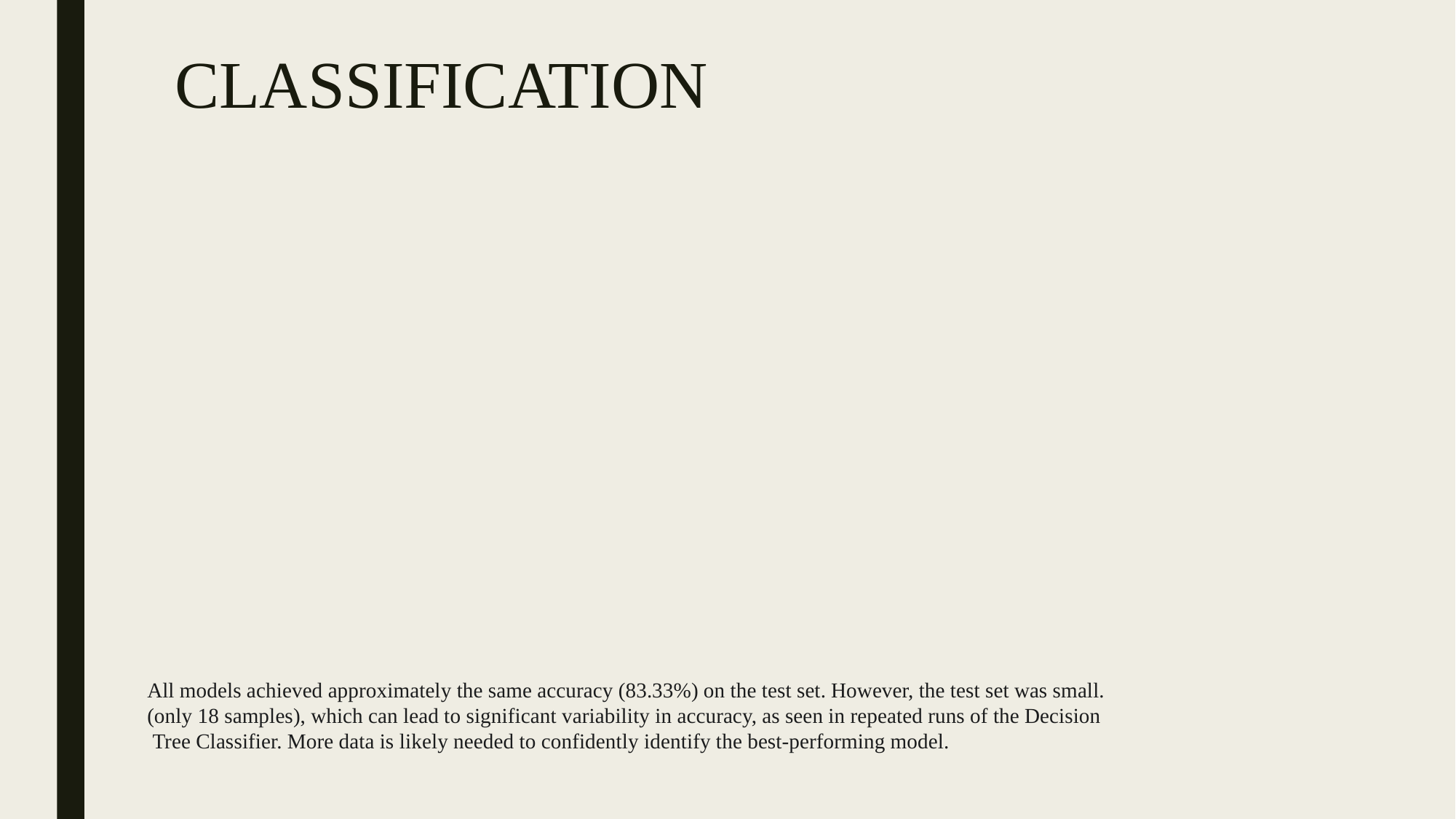

# CLASSIFICATION

All models achieved approximately the same accuracy (83.33%) on the test set. However, the test set was small.
(only 18 samples), which can lead to significant variability in accuracy, as seen in repeated runs of the Decision
 Tree Classifier. More data is likely needed to confidently identify the best-performing model.